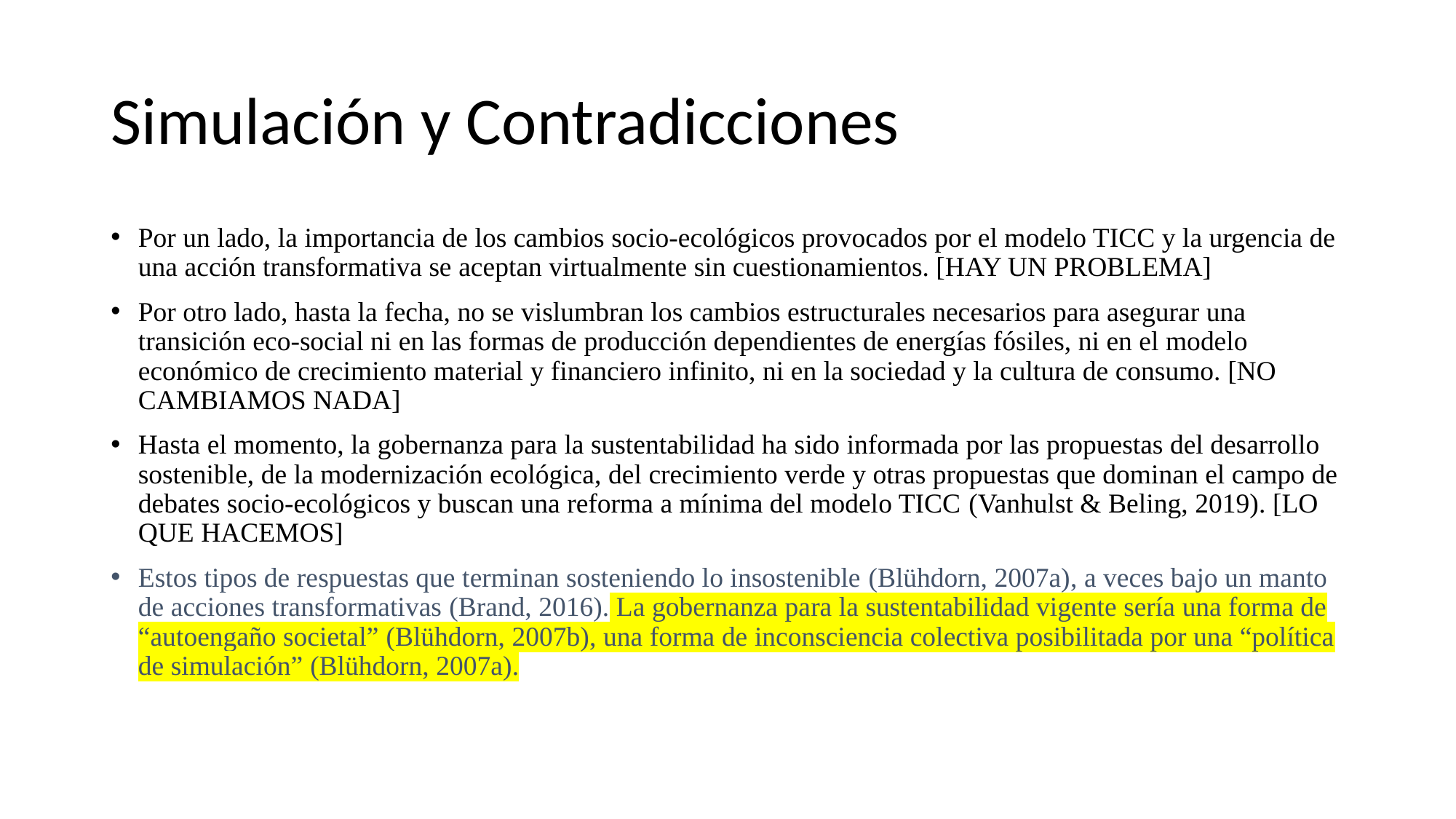

# Simulación y Contradicciones
Por un lado, la importancia de los cambios socio-ecológicos provocados por el modelo TICC y la urgencia de una acción transformativa se aceptan virtualmente sin cuestionamientos. [HAY UN PROBLEMA]
Por otro lado, hasta la fecha, no se vislumbran los cambios estructurales necesarios para asegurar una transición eco-social ni en las formas de producción dependientes de energías fósiles, ni en el modelo económico de crecimiento material y financiero infinito, ni en la sociedad y la cultura de consumo. [NO CAMBIAMOS NADA]
Hasta el momento, la gobernanza para la sustentabilidad ha sido informada por las propuestas del desarrollo sostenible, de la modernización ecológica, del crecimiento verde y otras propuestas que dominan el campo de debates socio-ecológicos y buscan una reforma a mínima del modelo TICC (Vanhulst & Beling, 2019). [LO QUE HACEMOS]
Estos tipos de respuestas que terminan sosteniendo lo insostenible (Blühdorn, 2007a), a veces bajo un manto de acciones transformativas (Brand, 2016). La gobernanza para la sustentabilidad vigente sería una forma de “autoengaño societal” (Blühdorn, 2007b), una forma de inconsciencia colectiva posibilitada por una “política de simulación” (Blühdorn, 2007a).